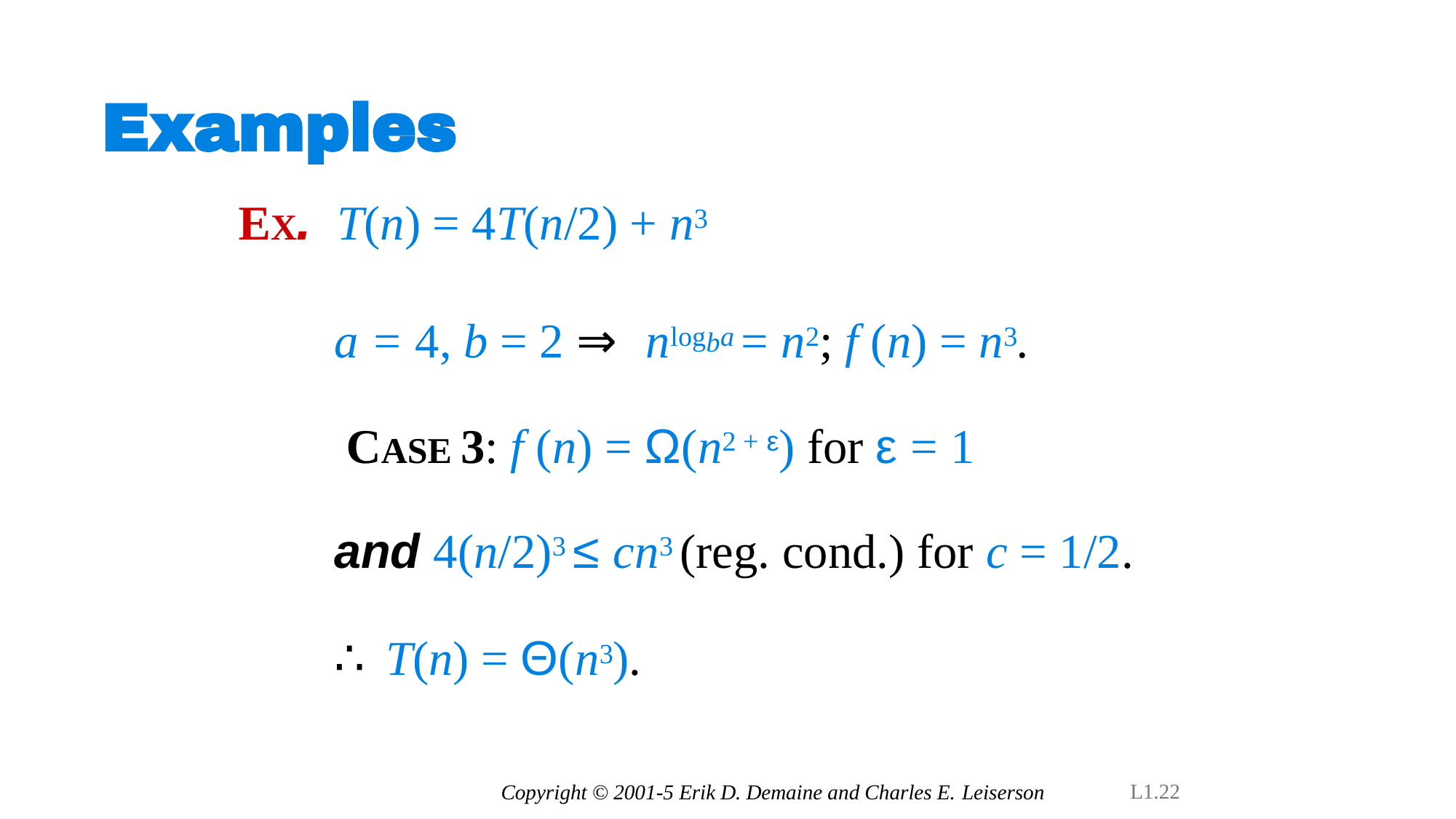

Examples
#
EX.	T(n) = 4T(n/2) + n3

a = 4, b = 2 ⇒ nlogba = n2; f (n) = n3.

CASE 3: f (n) = Ω(n2 + ε) for ε = 1

and 4(n/2)3 ≤ cn3 (reg. cond.) for c = 1/2.

∴ T(n) = Θ(n3).
Copyright © 2001-5 Erik D. Demaine and Charles E. Leiserson
L1.22